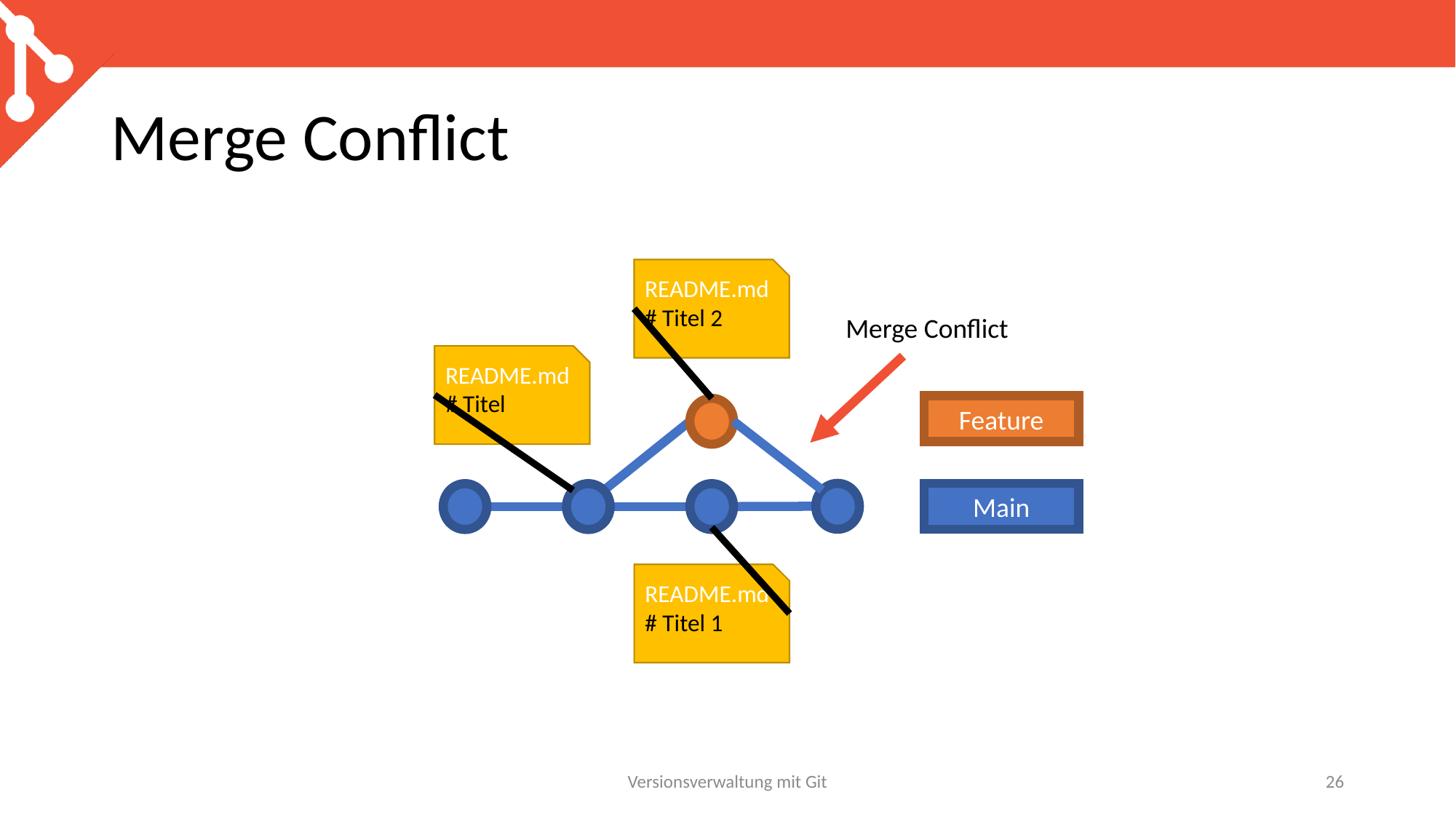

# Merge Conflict
README.md
# Titel 2
Merge Conflict
README.md
# Titel

README.md
# Titel 1
Feature
Main
Versionsverwaltung mit Git
26